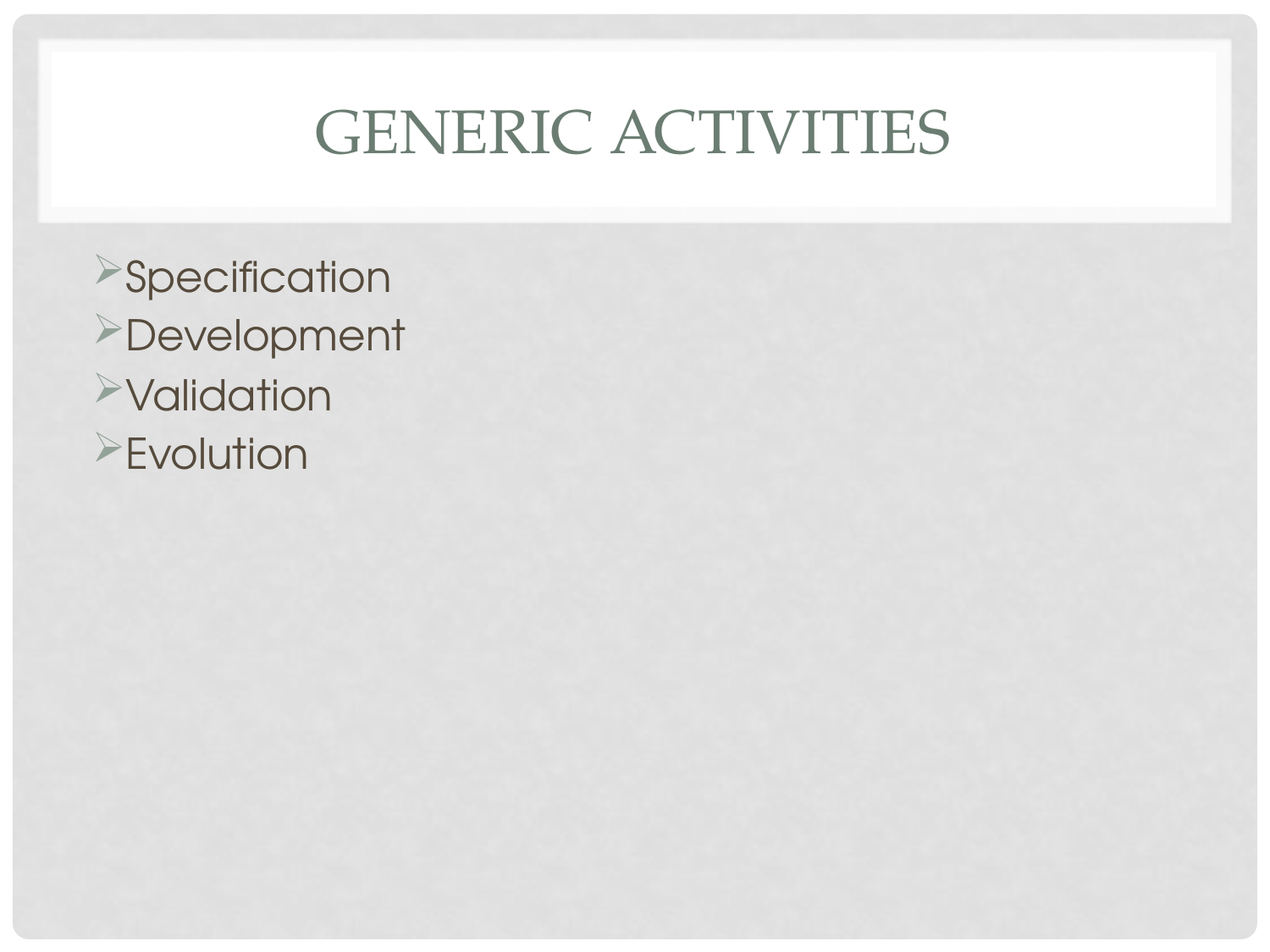

# GENERIC ACTIVITIES
Specification
Development
Validation
Evolution